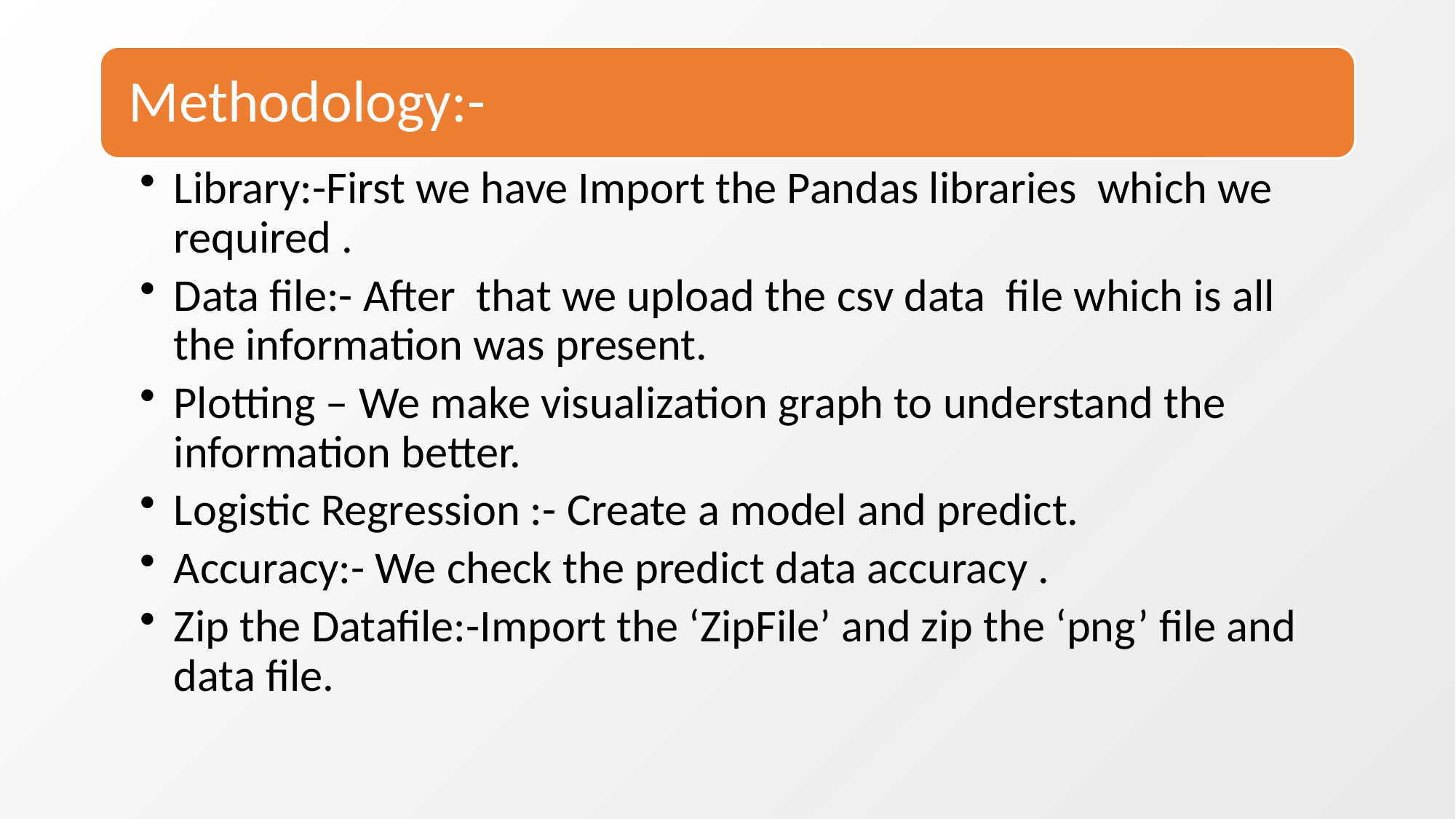

Methodology:-
Library:-First we have Import the Pandas libraries  which we required .
Data file:- After  that we upload the csv data  file which is all the information was present.
Plotting – We make visualization graph to understand the information better.
Logistic Regression :- Create a model and predict.
Accuracy:- We check the predict data accuracy .
Zip the Datafile:-Import the ‘ZipFile’ and zip the ‘png’ file and data file.